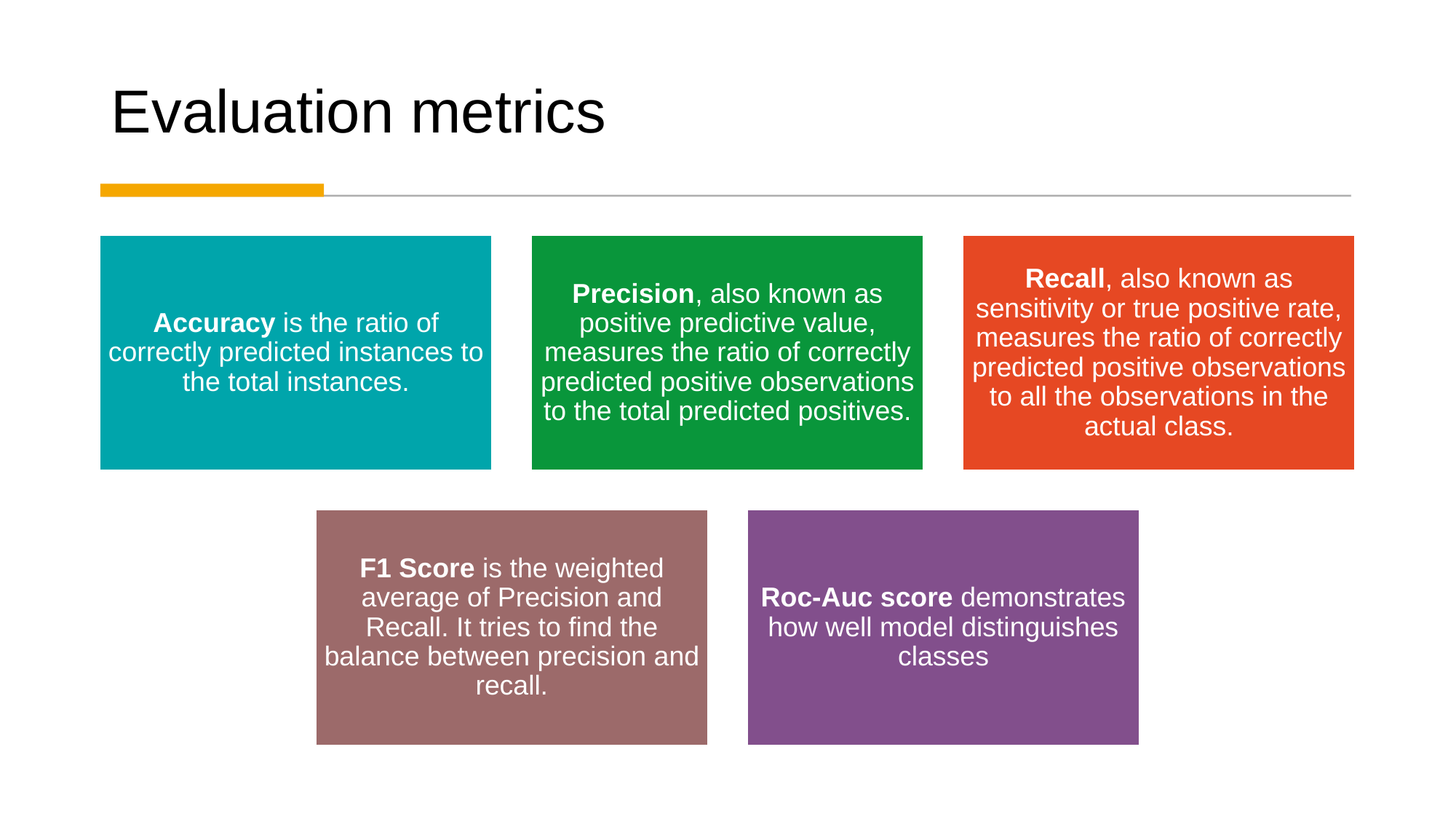

# Evaluation metrics

Accuracy is the ratio of correctly predicted instances to the total instances.
Precision, also known as positive predictive value, measures the ratio of correctly predicted positive observations to the total predicted positives.
Recall, also known as sensitivity or true positive rate, measures the ratio of correctly predicted positive observations to all the observations in the actual class.
F1 Score is the weighted average of Precision and Recall. It tries to find the balance between precision and recall.
Roc-Auc score demonstrates how well model distinguishes classes